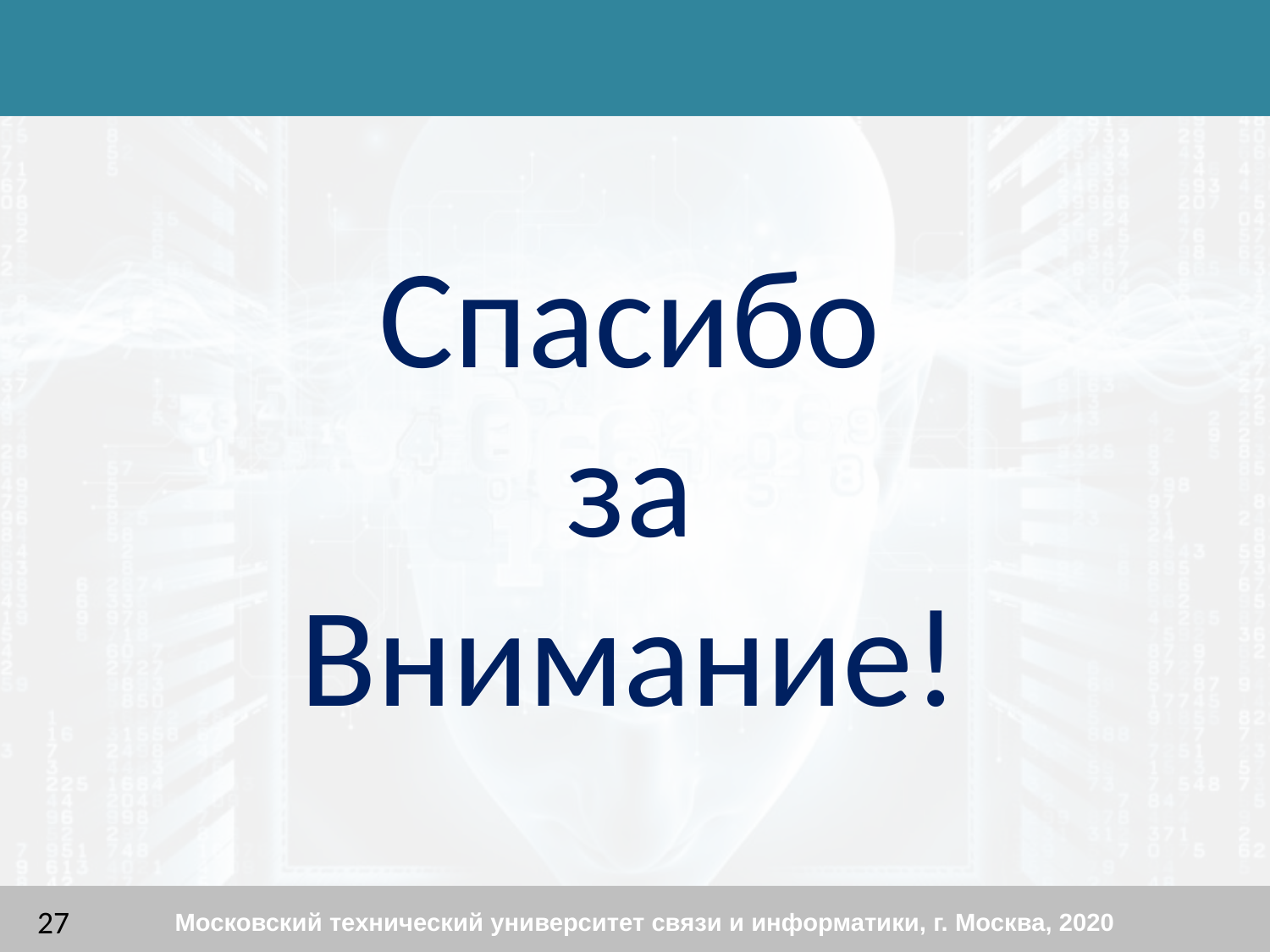

Спасибо
за
Внимание!
27
Московский технический университет связи и информатики, г. Москва, 2020